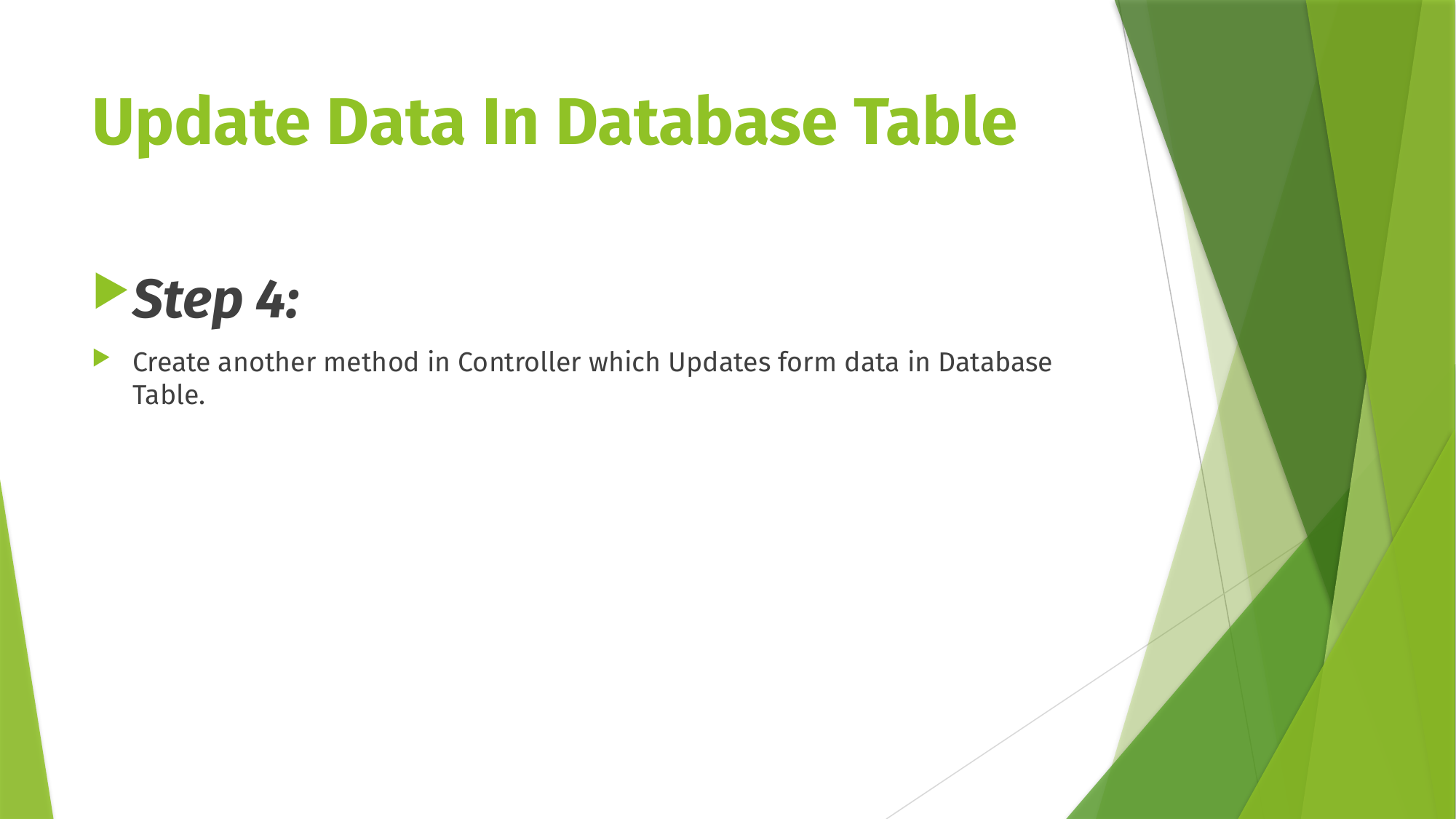

# Update Data In Database Table
Step 4:
Create another method in Controller which Updates form data in Database Table.